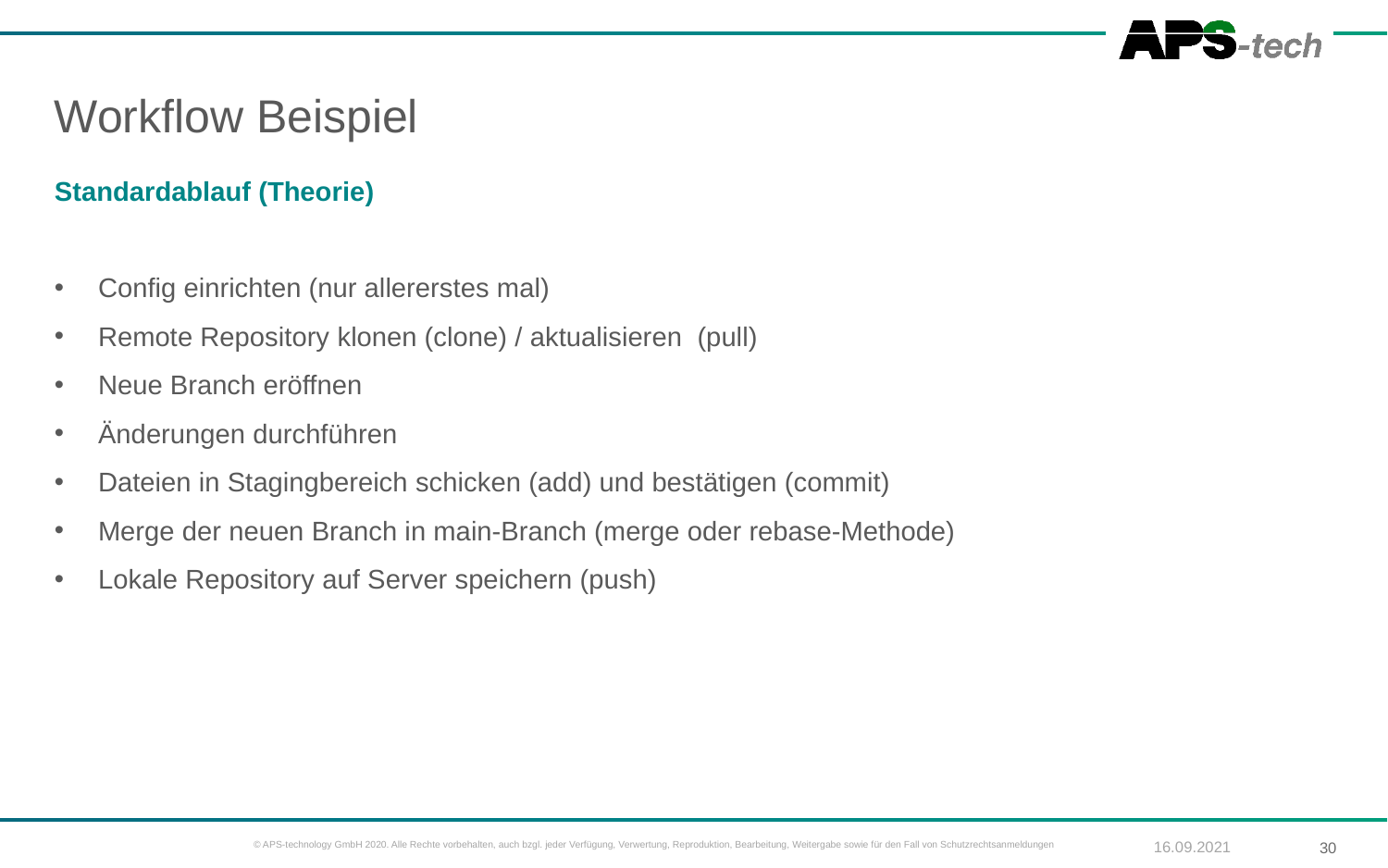

Workflow Beispiel

Standardablauf (Theorie)

Config einrichten (nur allererstes mal)
Remote Repository klonen (clone) / aktualisieren  (pull)
Neue Branch eröffnen
Änderungen durchführen
Dateien in Stagingbereich schicken (add) und bestätigen (commit)
Merge der neuen Branch in main-Branch (merge oder rebase-Methode)
Lokale Repository auf Server speichern (push)
16.09.2021
30